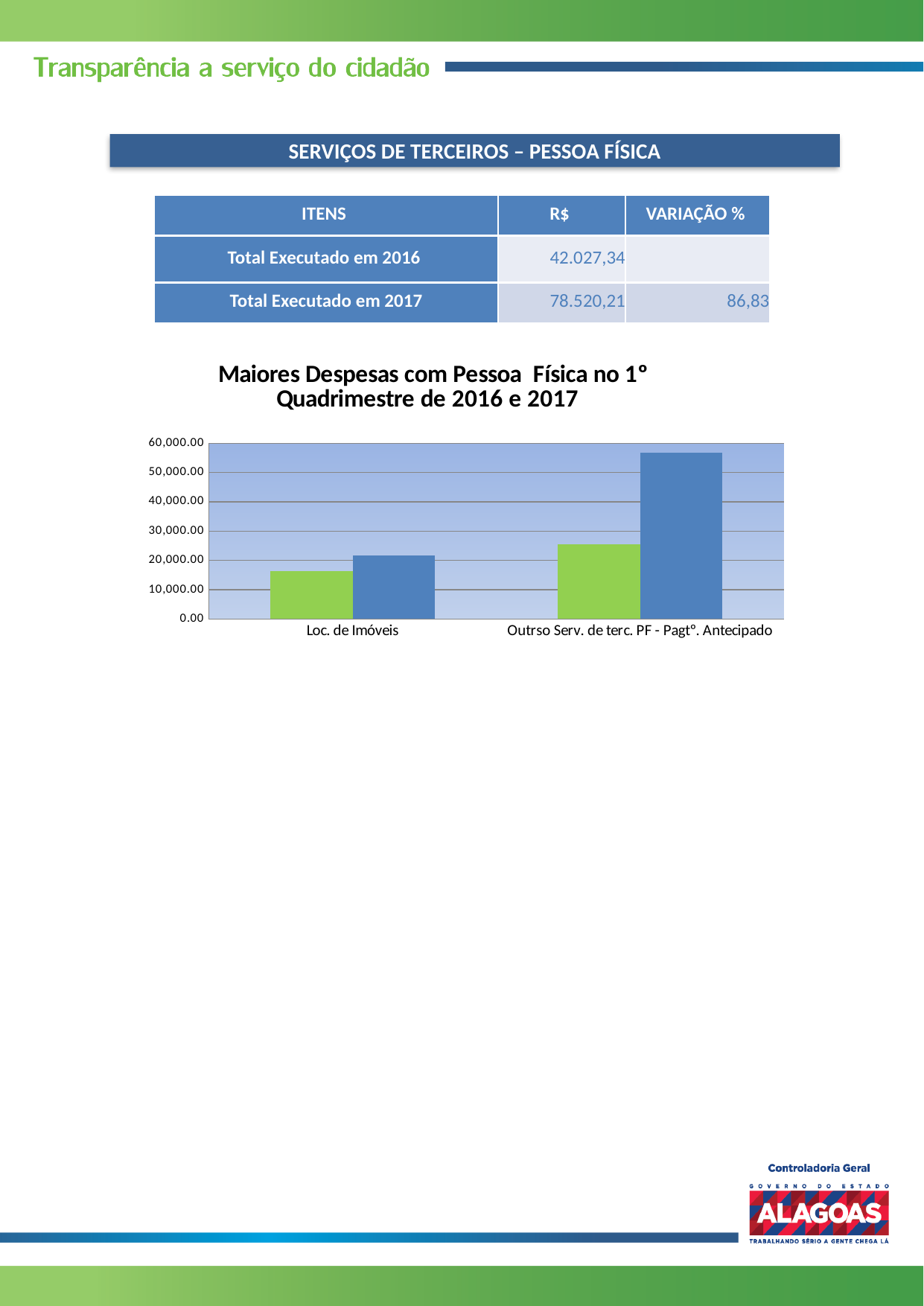

SERVIÇOS DE TERCEIROS – PESSOA FÍSICA
| ITENS | R$ | VARIAÇÃO % |
| --- | --- | --- |
| Total Executado em 2016 | 42.027,34 |  |
| Total Executado em 2017 | 78.520,21 | 86,83 |

### Chart:  Maiores Despesas com Pessoa  Física no 1º Quadrimestre de 2016 e 2017

| Category |  |  |
|---|---|---|
| Loc. de Imóveis | 16417.34 | 21742.21 |
| Outrso Serv. de terc. PF - Pagtº. Antecipado | 25610.0 | 56778.0 |